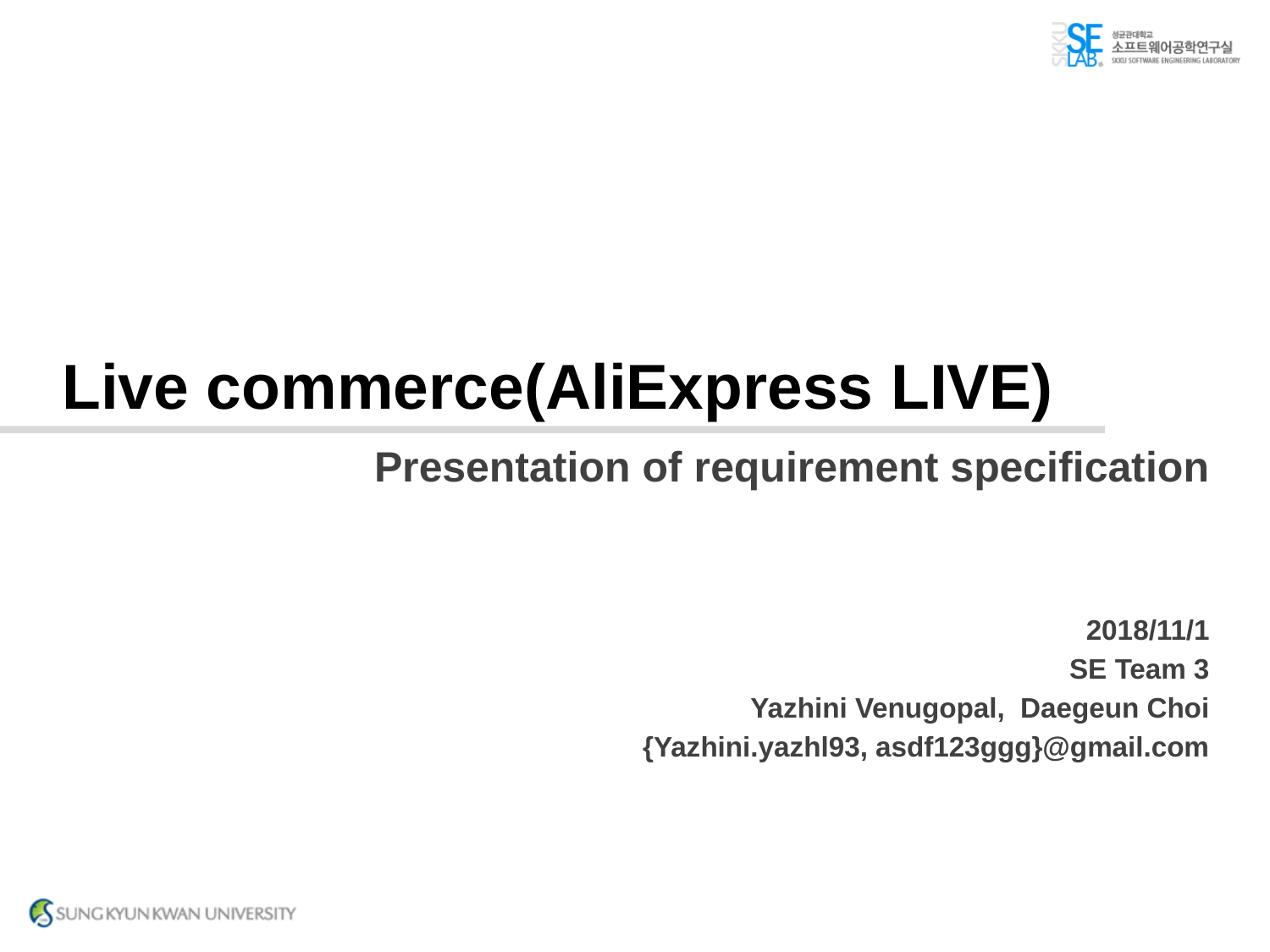

Live commerce(AliExpress LIVE)
Presentation of requirement specification
2018/11/1
SE Team 3
Yazhini Venugopal,  Daegeun Choi
{Yazhini.yazhl93, asdf123ggg}@gmail.com